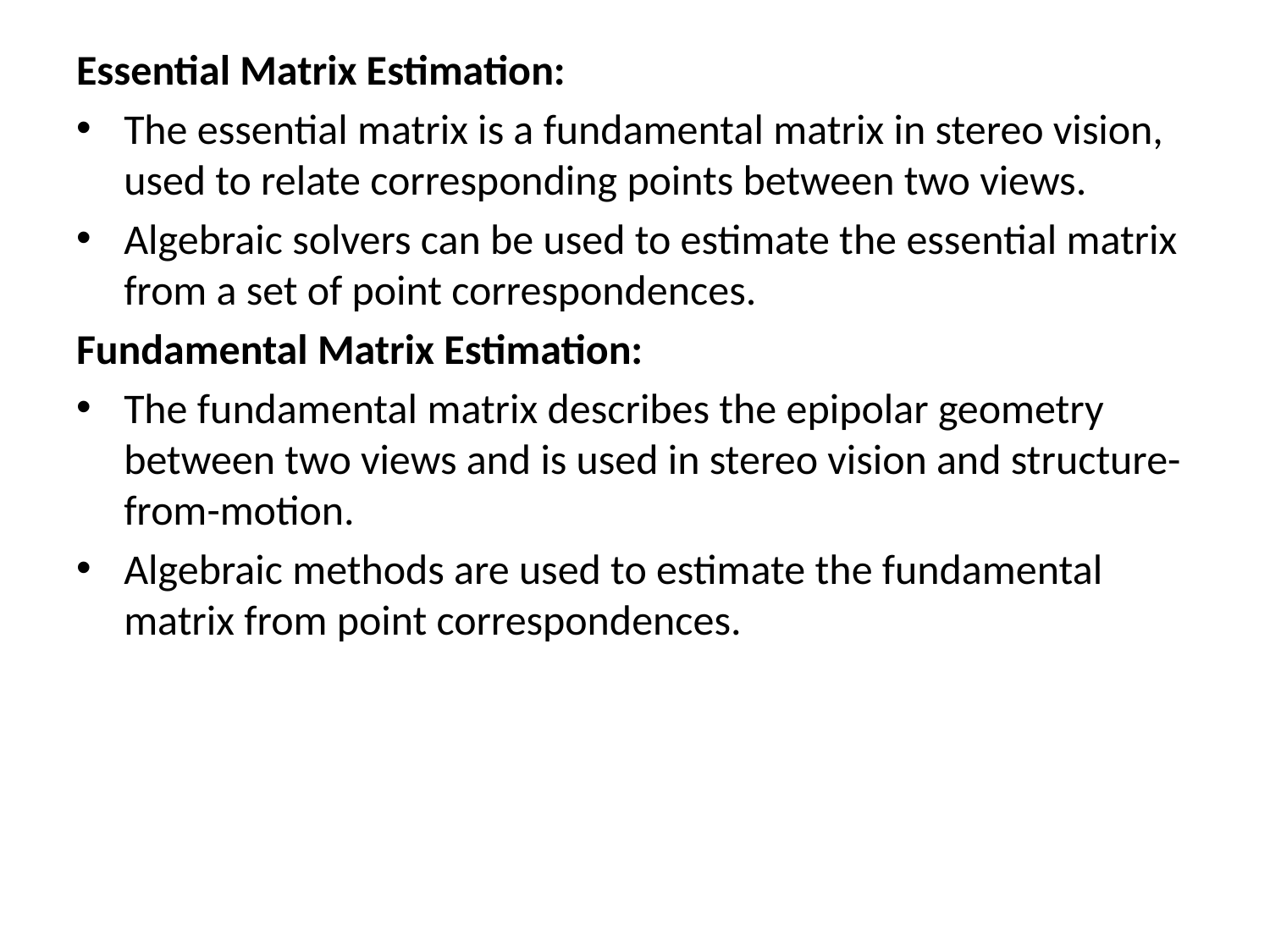

Essential Matrix Estimation:
The essential matrix is a fundamental matrix in stereo vision, used to relate corresponding points between two views.
Algebraic solvers can be used to estimate the essential matrix from a set of point correspondences.
Fundamental Matrix Estimation:
The fundamental matrix describes the epipolar geometry between two views and is used in stereo vision and structure-from-motion.
Algebraic methods are used to estimate the fundamental matrix from point correspondences.